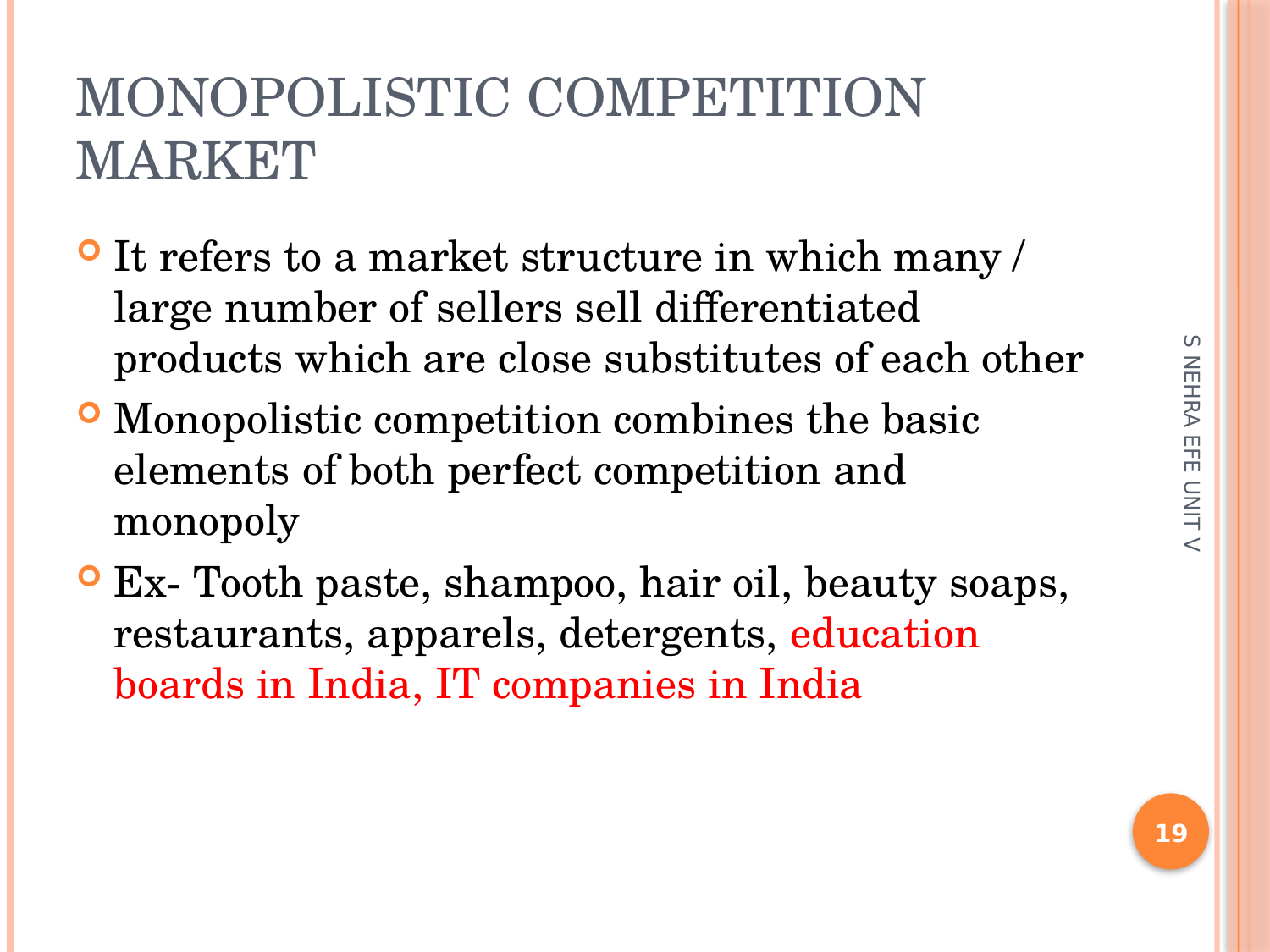

# Monopolistic competition market
It refers to a market structure in which many / large number of sellers sell differentiated products which are close substitutes of each other
Monopolistic competition combines the basic elements of both perfect competition and monopoly
Ex- Tooth paste, shampoo, hair oil, beauty soaps, restaurants, apparels, detergents, education boards in India, IT companies in India
S NEHRA EFE UNIT V
19